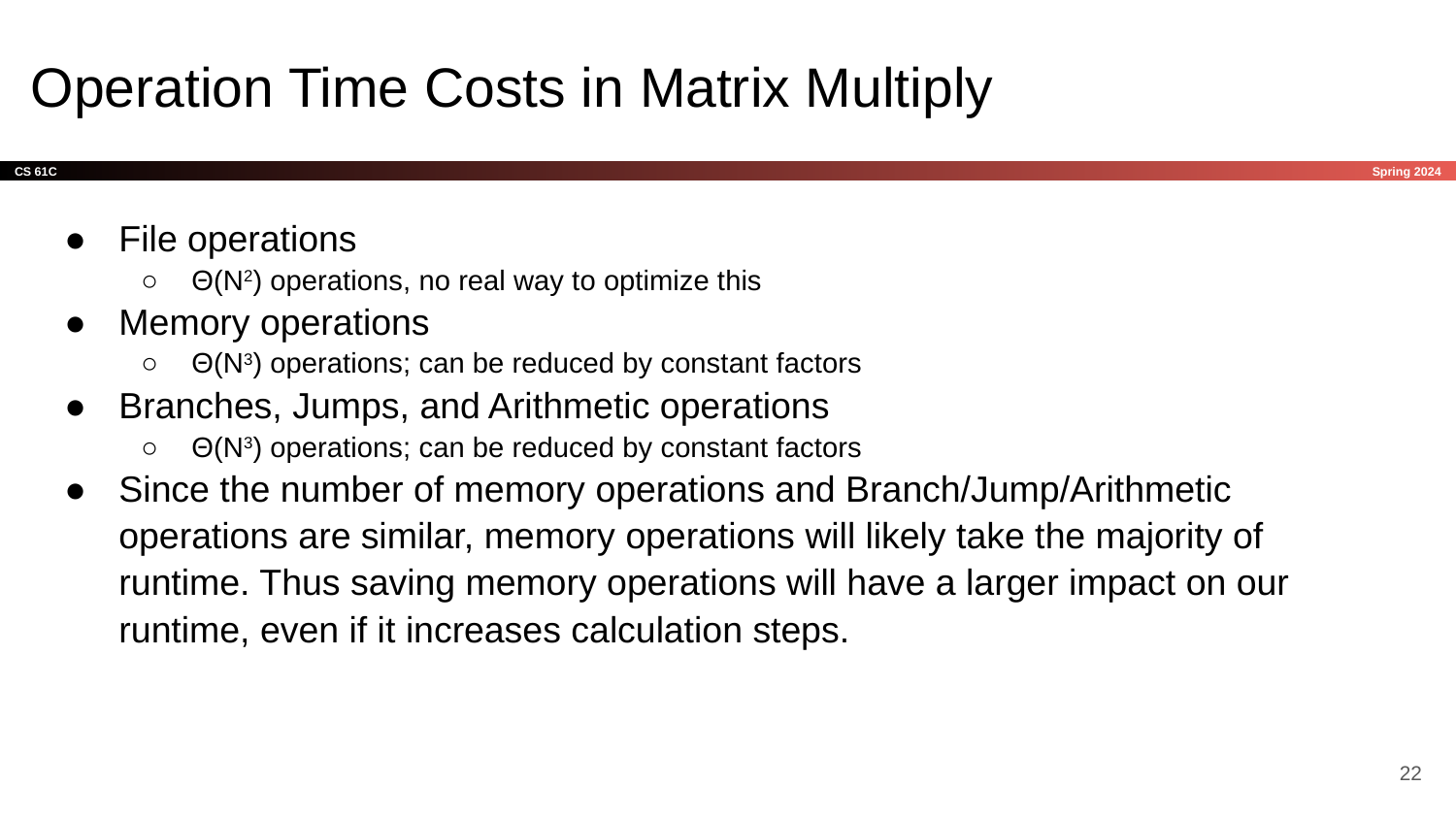

# Operation Time Costs in Matrix Multiply
File operations
Θ(N2) operations, no real way to optimize this
Memory operations
Θ(N3) operations; can be reduced by constant factors
Branches, Jumps, and Arithmetic operations
Θ(N3) operations; can be reduced by constant factors
Since the number of memory operations and Branch/Jump/Arithmetic operations are similar, memory operations will likely take the majority of runtime. Thus saving memory operations will have a larger impact on our runtime, even if it increases calculation steps.
22